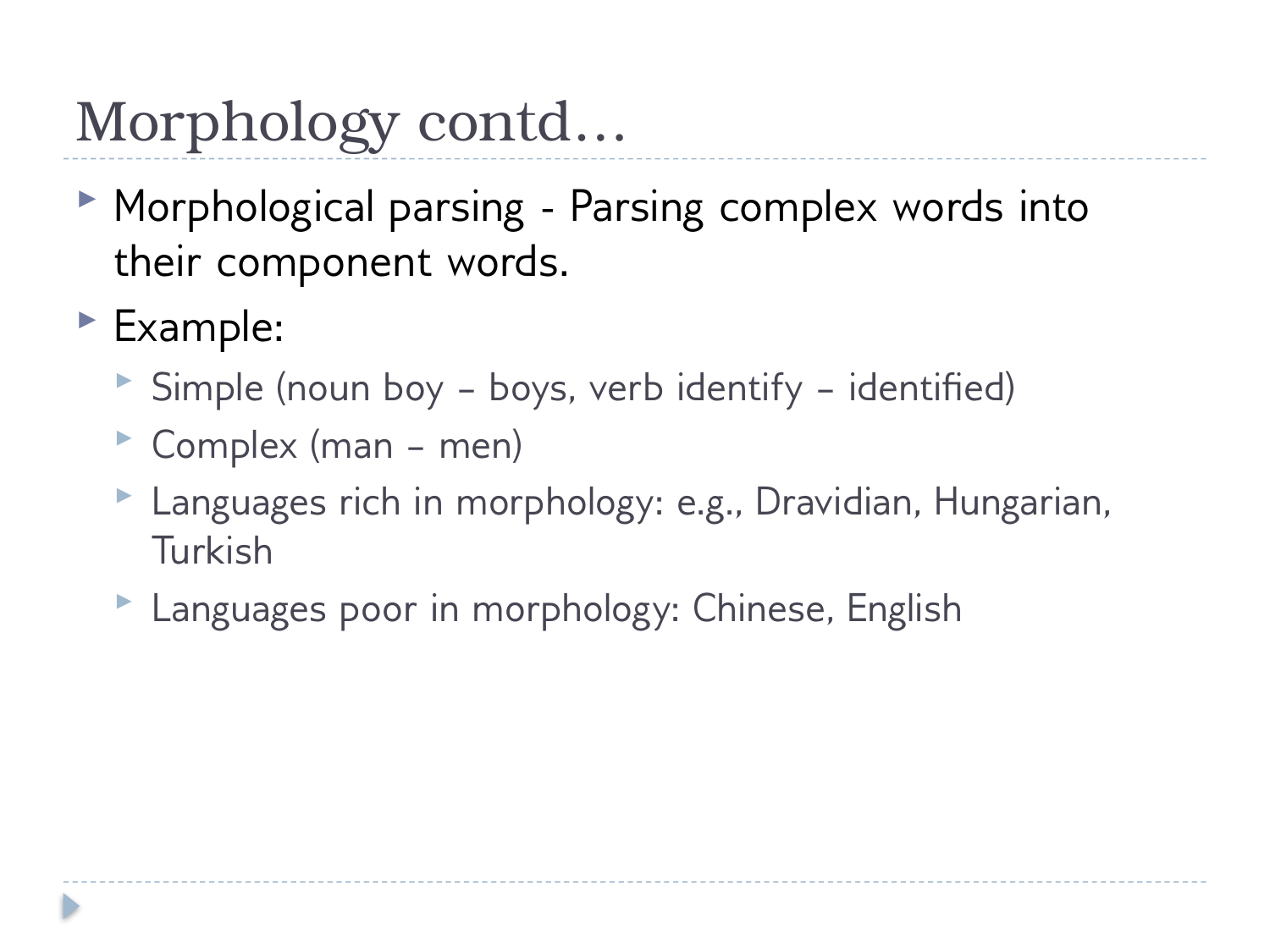

# Morphology contd…
Morphological parsing - Parsing complex words into their component words.
Example:
Simple (noun boy – boys, verb identify – identified)
Complex (man – men)
Languages rich in morphology: e.g., Dravidian, Hungarian, Turkish
Languages poor in morphology: Chinese, English